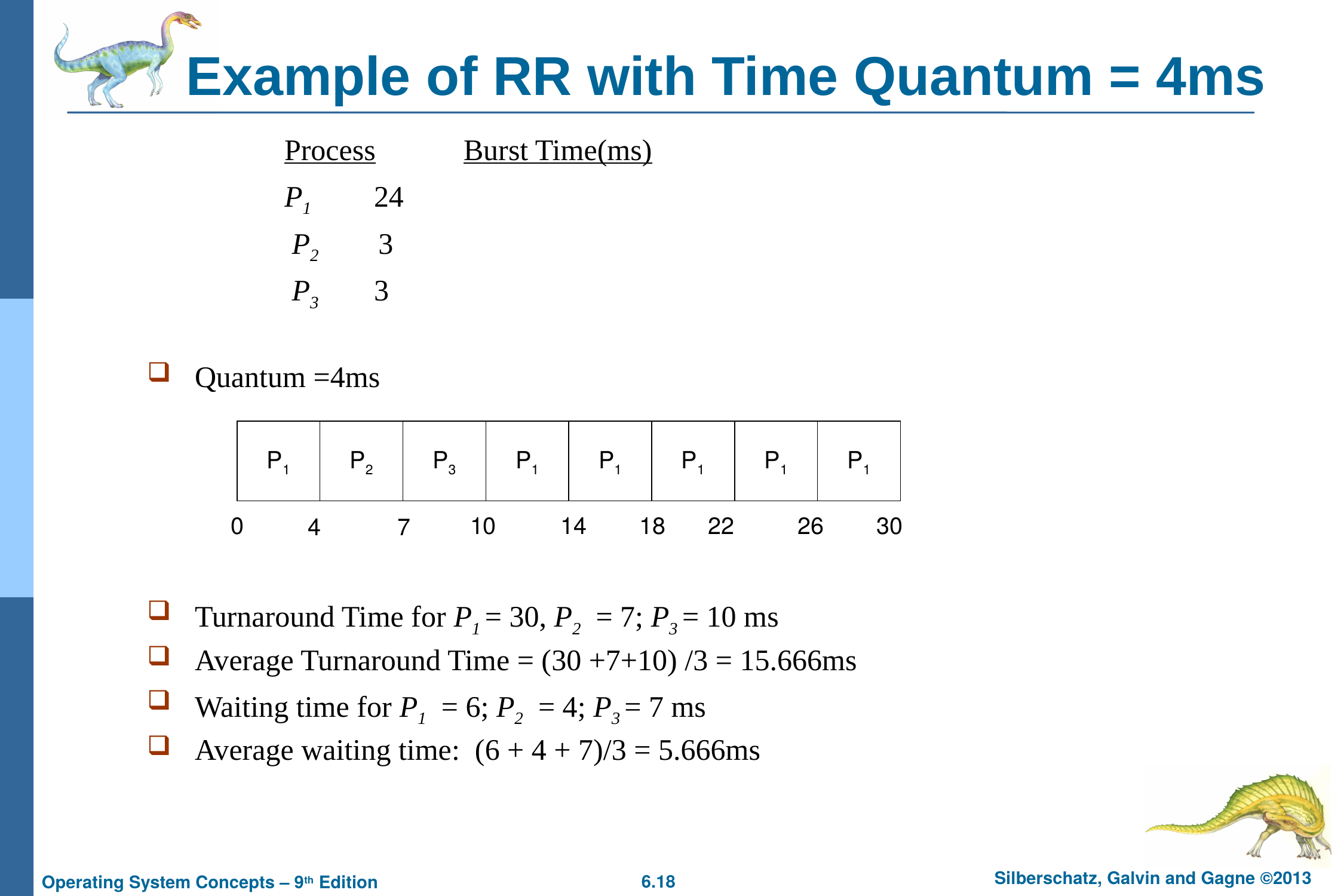

# Example of RR with Time Quantum = 4ms
		Process	Burst Time(ms)
		P1	24
		 P2	 3
		 P3	3

Quantum =4ms
Turnaround Time for P1 = 30, P2  = 7; P3 = 10 ms
Average Turnaround Time = (30 +7+10) /3 = 15.666ms
Waiting time for P1  = 6; P2  = 4; P3 = 7 ms
Average waiting time:  (6 + 4 + 7)/3 = 5.666ms

P1
P2
P3
P1
P1
P1
P1
P1
0
10
14
18
22
26
30
4
7